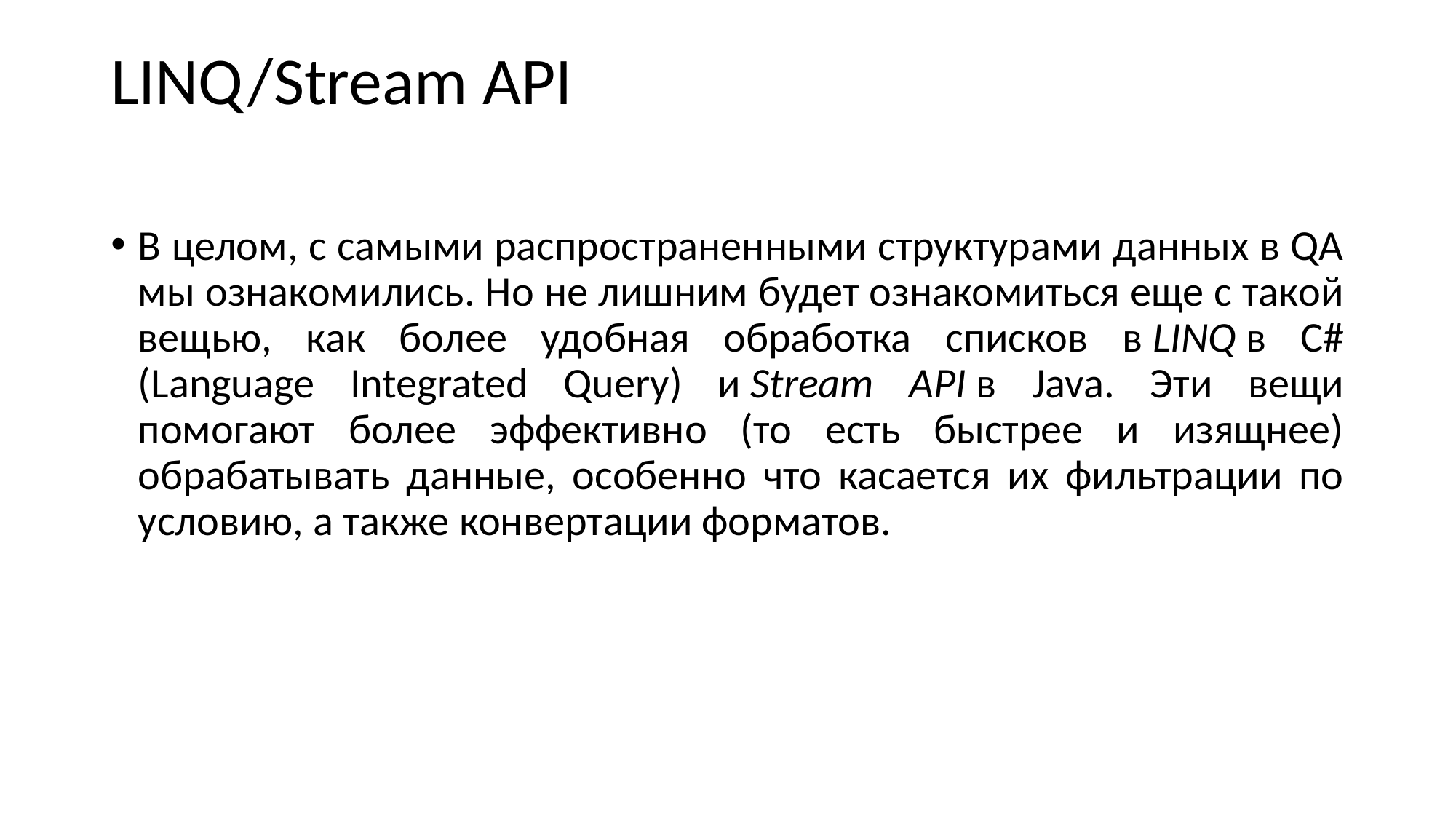

# LINQ/Stream API
В целом, с самыми распространенными структурами данных в QA мы ознакомились. Но не лишним будет ознакомиться еще с такой вещью, как более удобная обработка списков в LINQ в C# (Language Integrated Query) и Stream API в Java. Эти вещи помогают более эффективно (то есть быстрее и изящнее) обрабатывать данные, особенно что касается их фильтрации по условию, а также конвертации форматов.